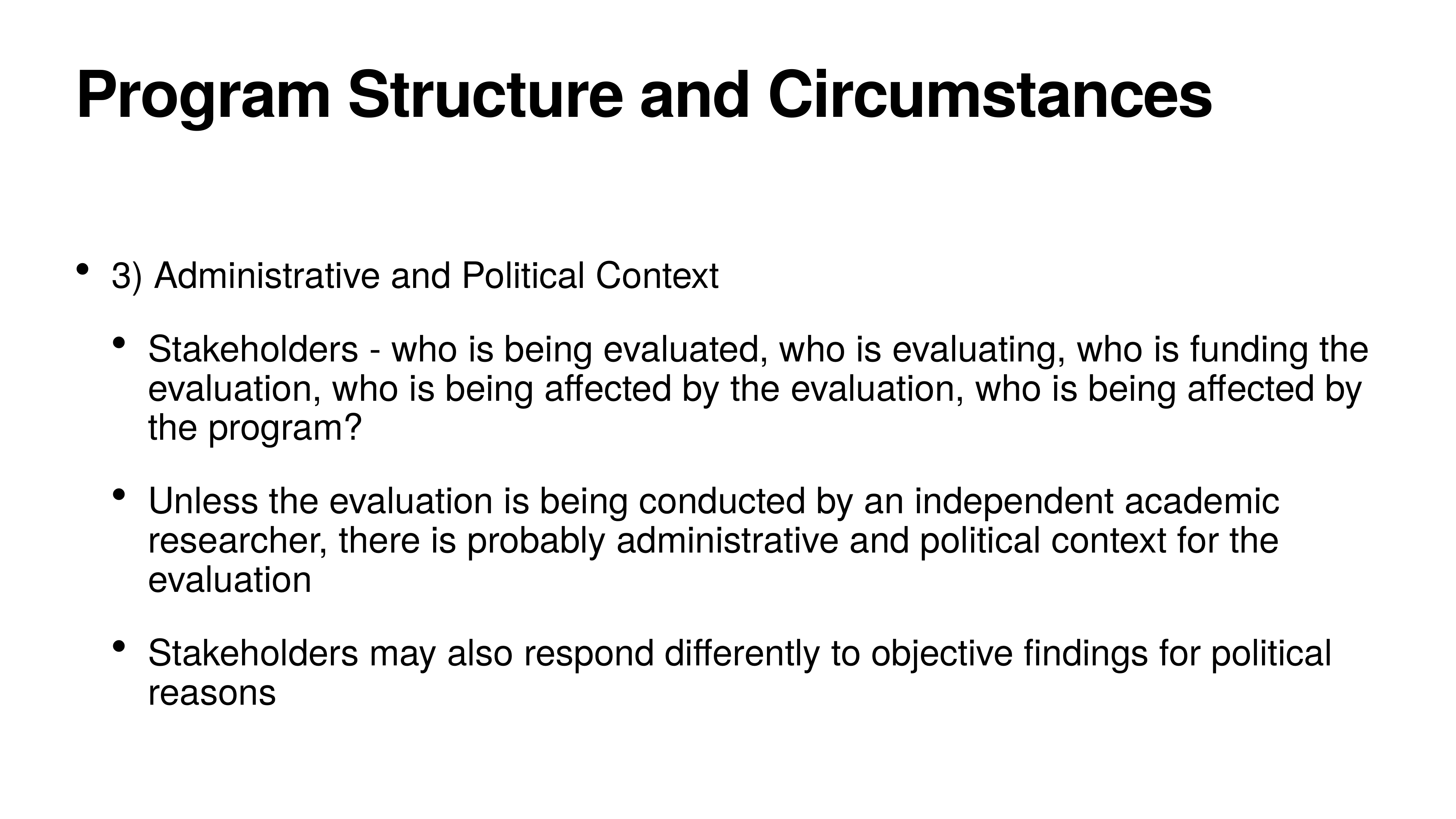

# Program Structure and Circumstances
3) Administrative and Political Context
Stakeholders - who is being evaluated, who is evaluating, who is funding the evaluation, who is being affected by the evaluation, who is being affected by the program?
Unless the evaluation is being conducted by an independent academic researcher, there is probably administrative and political context for the evaluation
Stakeholders may also respond differently to objective findings for political reasons
16